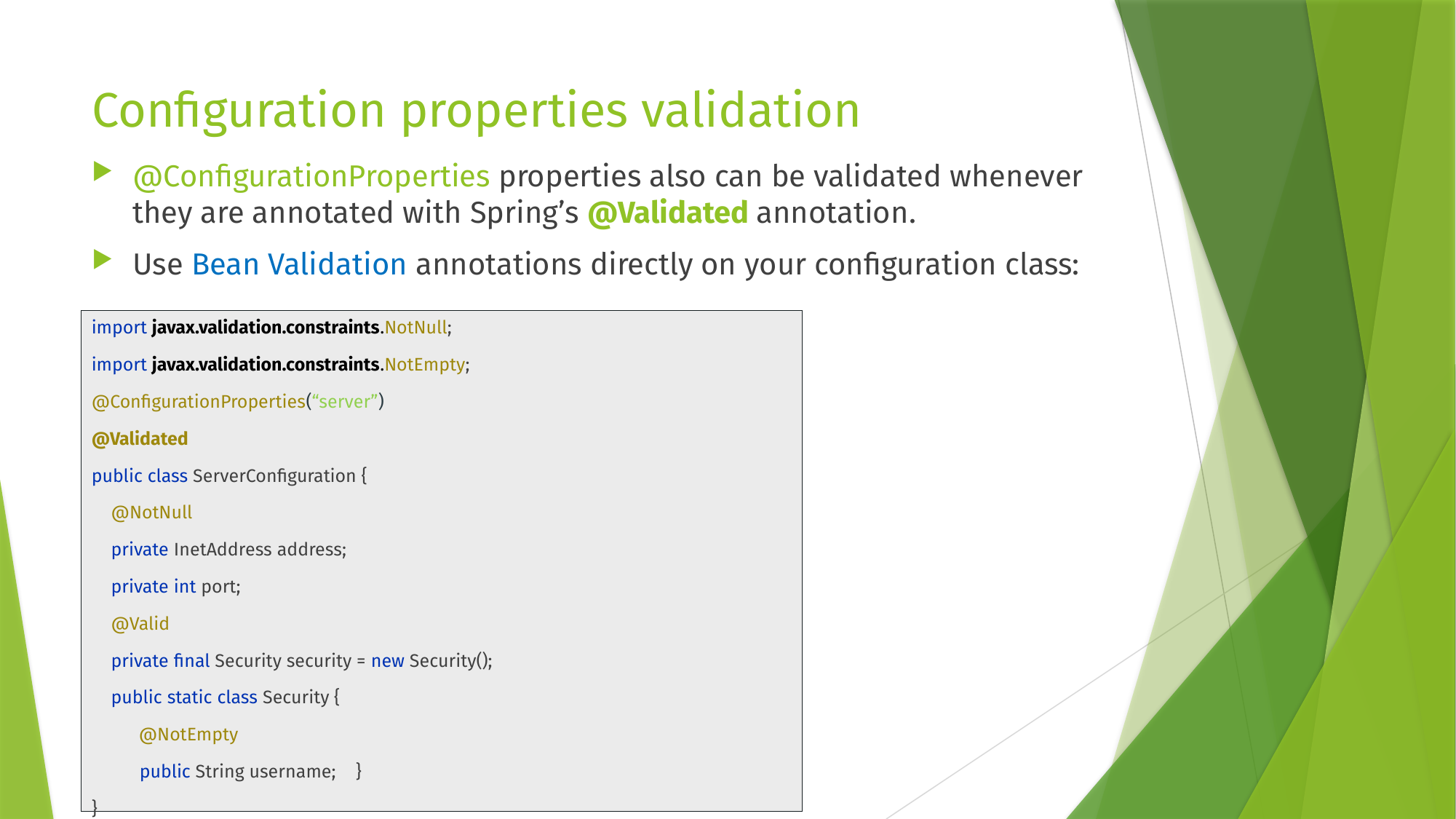

# Configuration properties validation
@ConfigurationProperties properties also can be validated whenever they are annotated with Spring’s @Validated annotation.
Use Bean Validation annotations directly on your configuration class:
import javax.validation.constraints.NotNull;
import javax.validation.constraints.NotEmpty;
@ConfigurationProperties(“server”)
@Validated
public class ServerConfiguration {
    @NotNull
    private InetAddress address;
    private int port;
    @Valid
    private final Security security = new Security();
    public static class Security {
          @NotEmpty
           public String username;    }
}